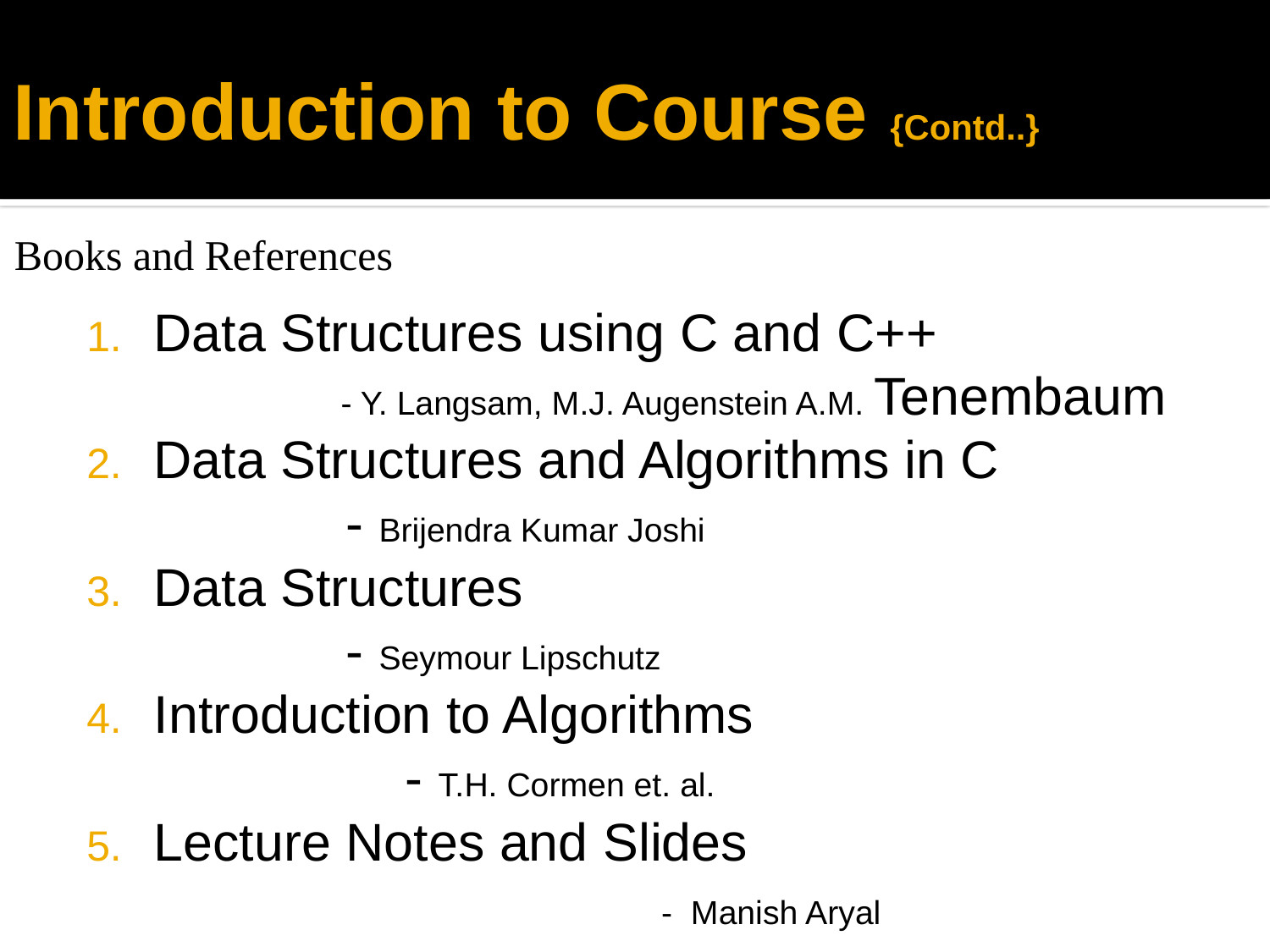

# Introduction to Course {Contd..}
Books and References
Data Structures using C and C++                               - Y. Langsam, M.J. Augenstein A.M. Tenembaum
Data Structures and Algorithms in C                           - Brijendra Kumar Joshi
Data Structures                                                           - Seymour Lipschutz
Introduction to Algorithms                                               - T.H. Cormen et. al.
Lecture Notes and Slides                                                                  -  Manish Aryal